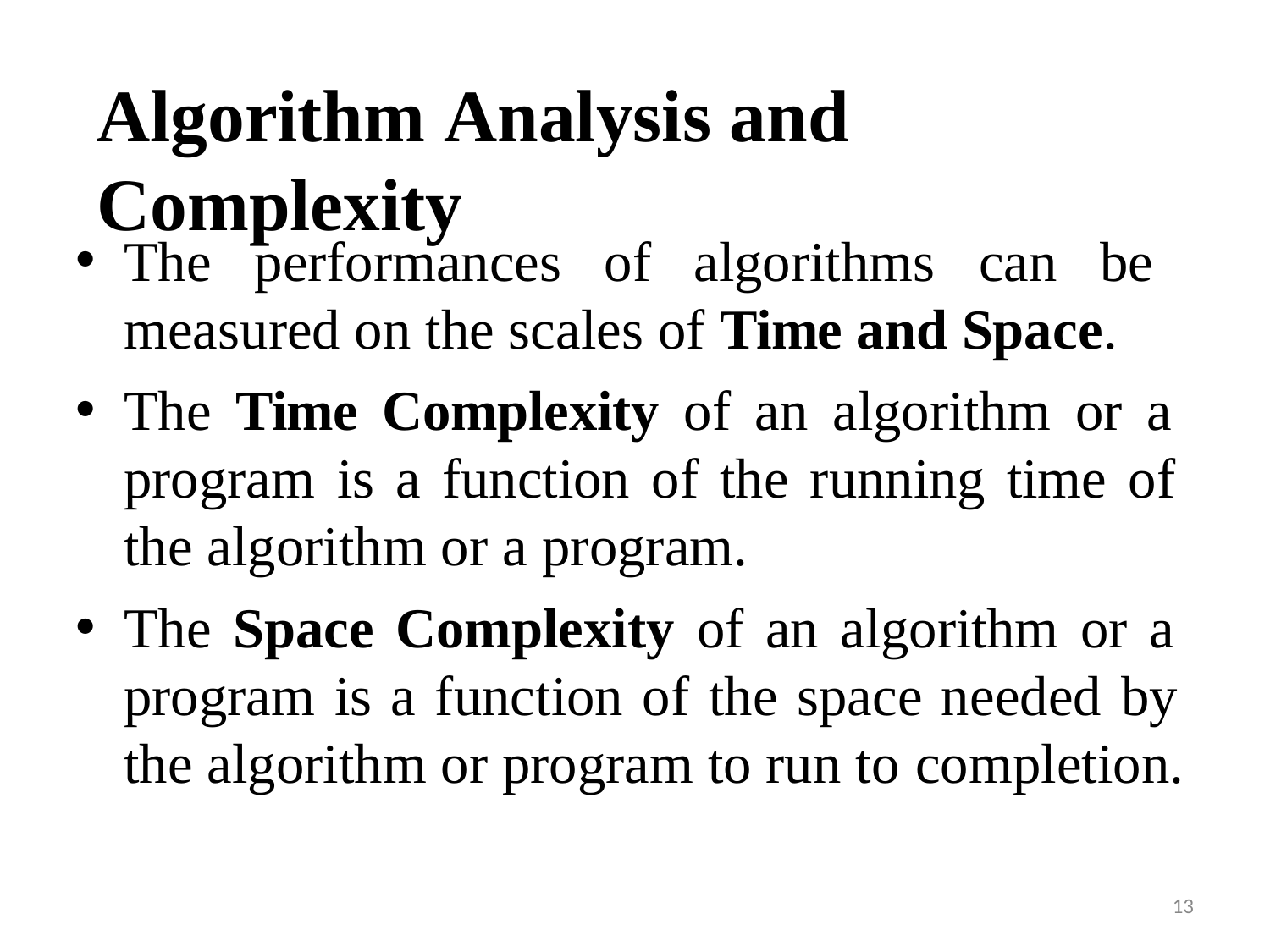

# Algorithm Analysis and Complexity
The performances of algorithms can be  measured on the scales of Time and Space.
The Time Complexity of an algorithm or a  program is a function of the running time of  the algorithm or a program.
The Space Complexity of an algorithm or a  program is a function of the space needed by  the algorithm or program to run to completion.
13